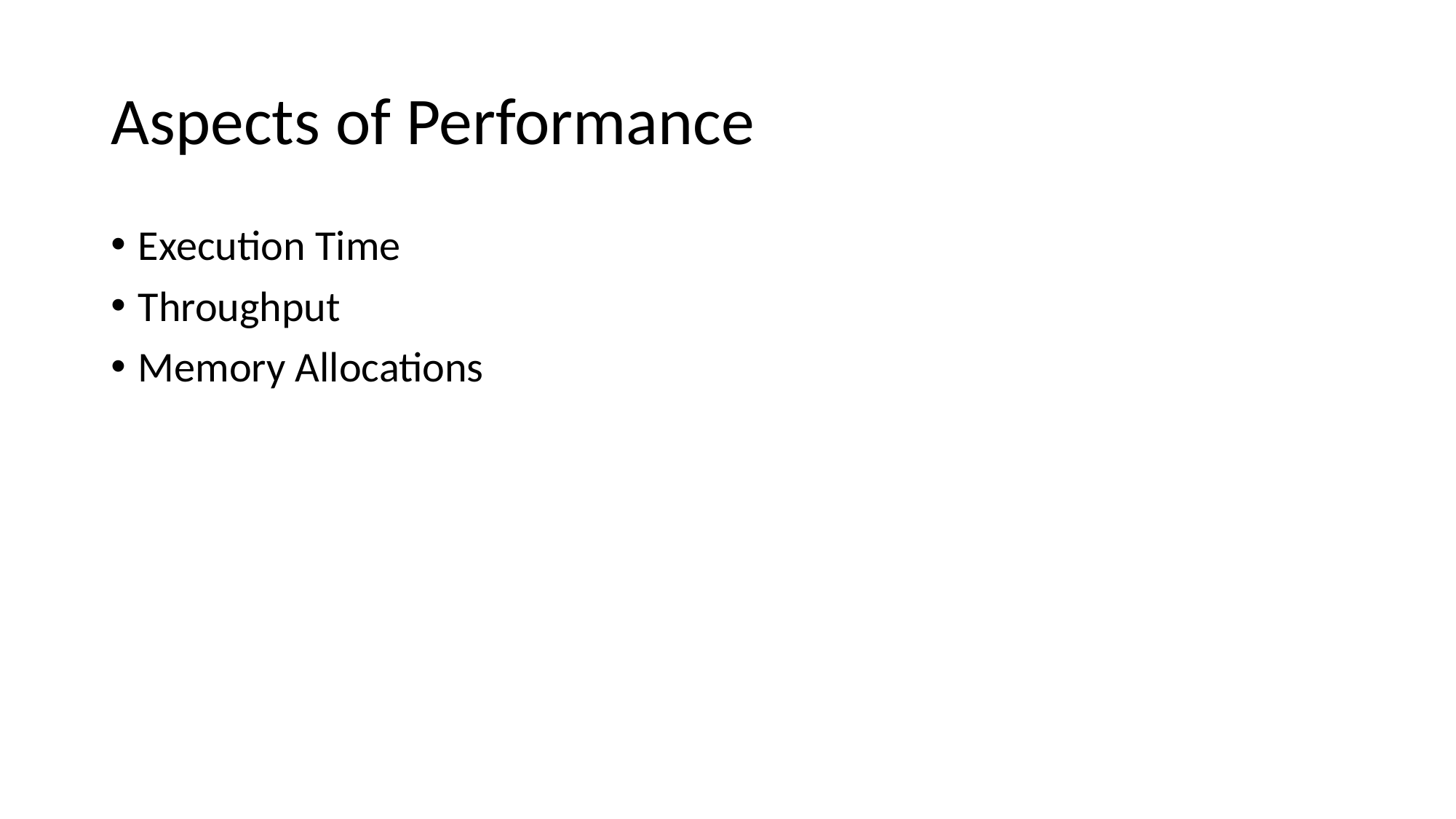

# Aspects of Performance
Execution Time
Throughput
Memory Allocations